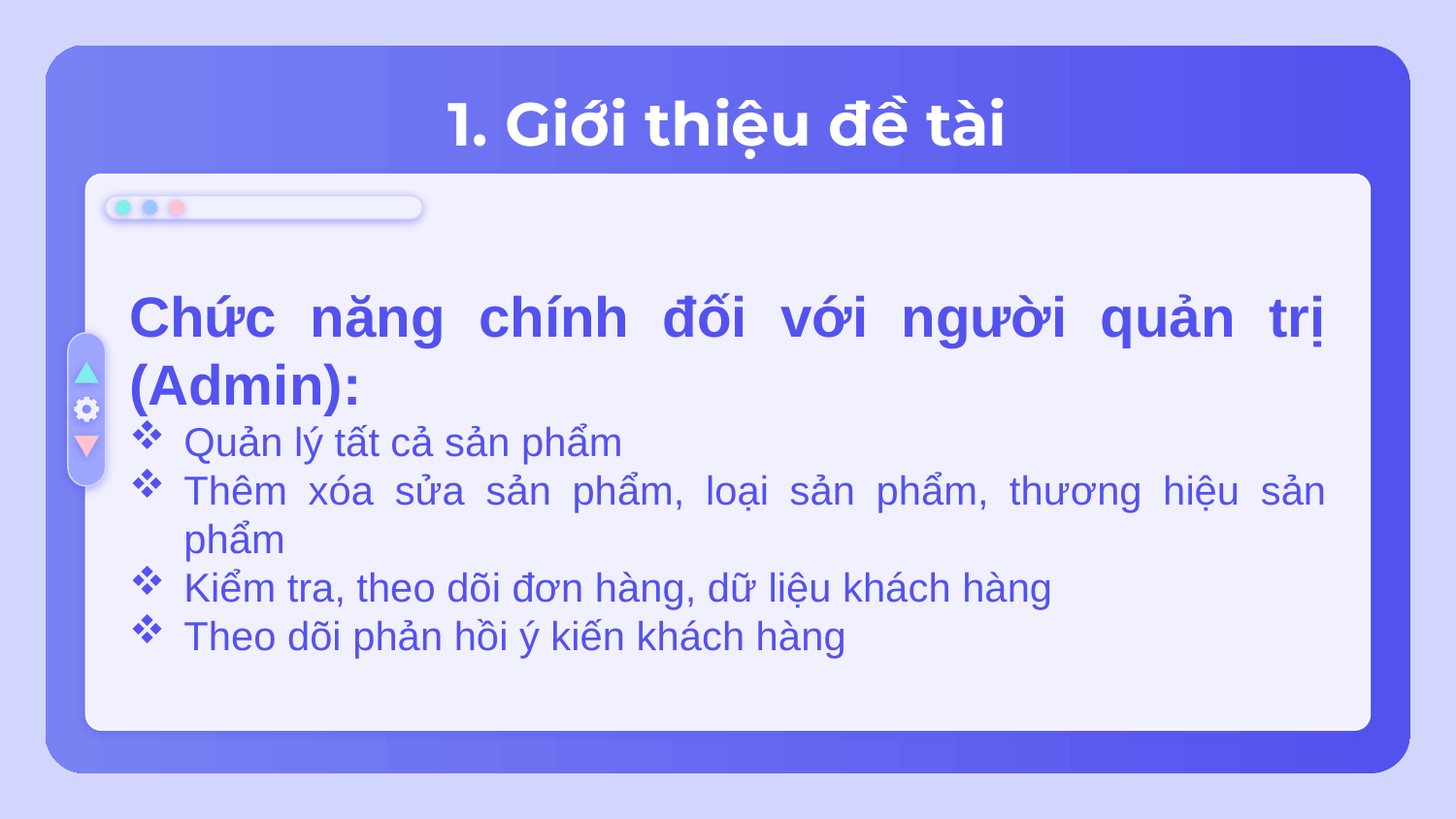

# 1. Giới thiệu đề tài
Chức năng chính đối với người quản trị (Admin):
Quản lý tất cả sản phẩm
Thêm xóa sửa sản phẩm, loại sản phẩm, thương hiệu sản phẩm
Kiểm tra, theo dõi đơn hàng, dữ liệu khách hàng
Theo dõi phản hồi ý kiến khách hàng